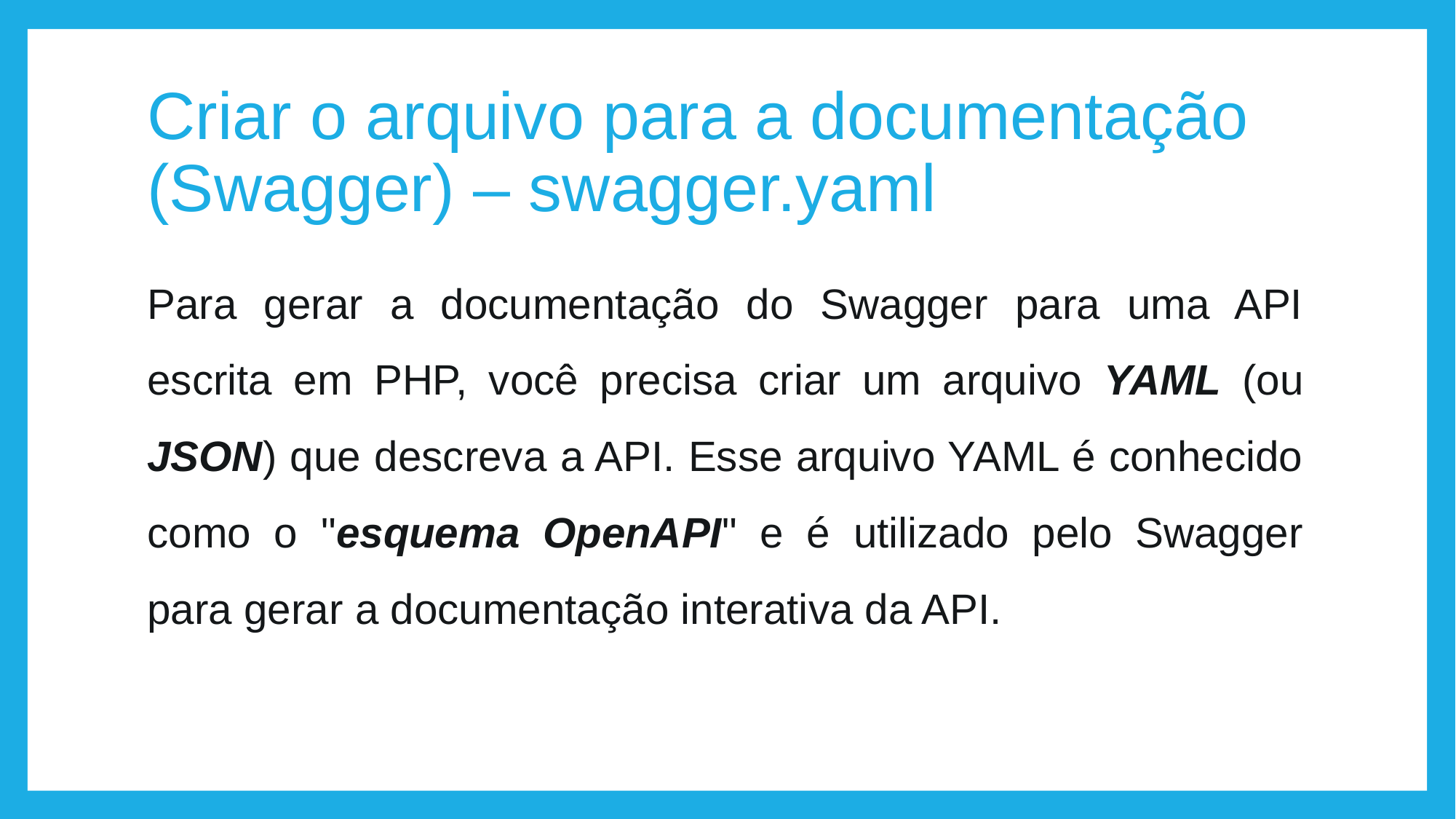

# Criar o arquivo para a documentação (Swagger) – swagger.yaml
Para gerar a documentação do Swagger para uma API escrita em PHP, você precisa criar um arquivo YAML (ou JSON) que descreva a API. Esse arquivo YAML é conhecido como o "esquema OpenAPI" e é utilizado pelo Swagger para gerar a documentação interativa da API.